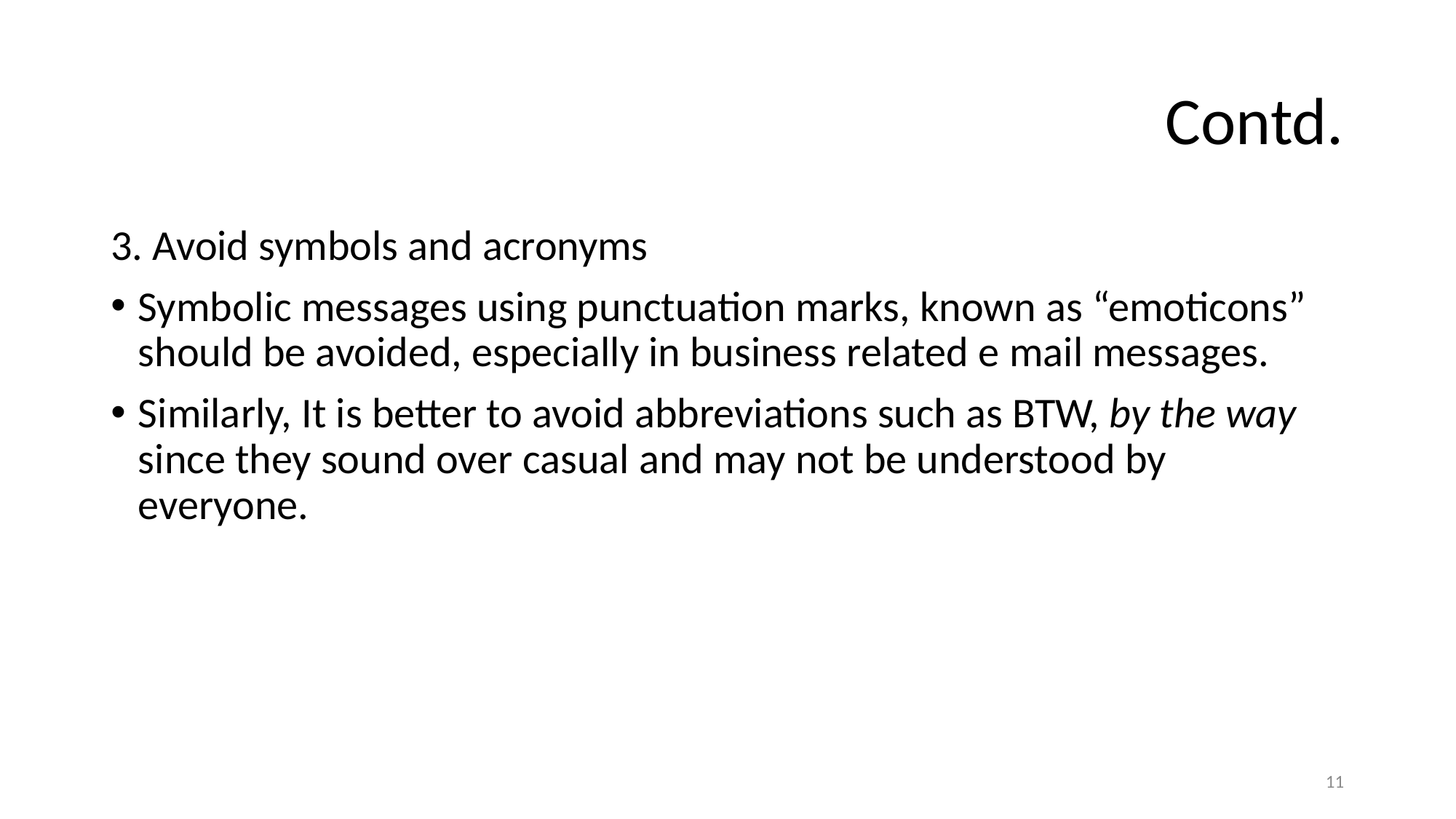

# Contd.
3. Avoid symbols and acronyms
Symbolic messages using punctuation marks, known as “emoticons” should be avoided, especially in business related e­ mail messages.
Similarly, It is better to avoid abbreviations such as BTW, by the way since they sound over casual and may not be understood by everyone.
11